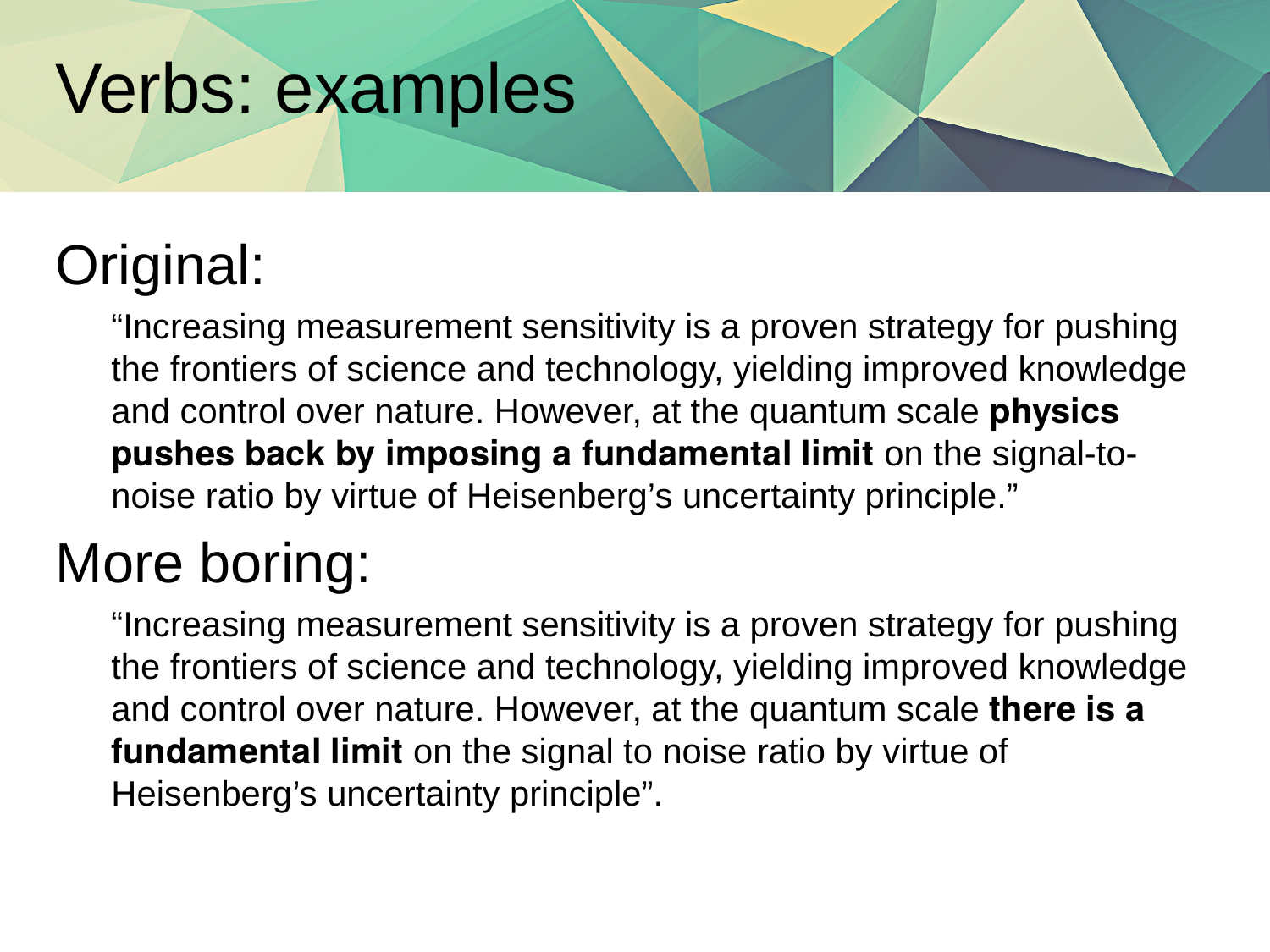

# Verbs: examples
Original:
“Increasing measurement sensitivity is a proven strategy for pushing the frontiers of science and technology, yielding improved knowledge and control over nature. However, at the quantum scale physics pushes back by imposing a fundamental limit on the signal-to-noise ratio by virtue of Heisenberg’s uncertainty principle.”
More boring:
“Increasing measurement sensitivity is a proven strategy for pushing the frontiers of science and technology, yielding improved knowledge and control over nature. However, at the quantum scale there is a fundamental limit on the signal to noise ratio by virtue of Heisenberg’s uncertainty principle”.